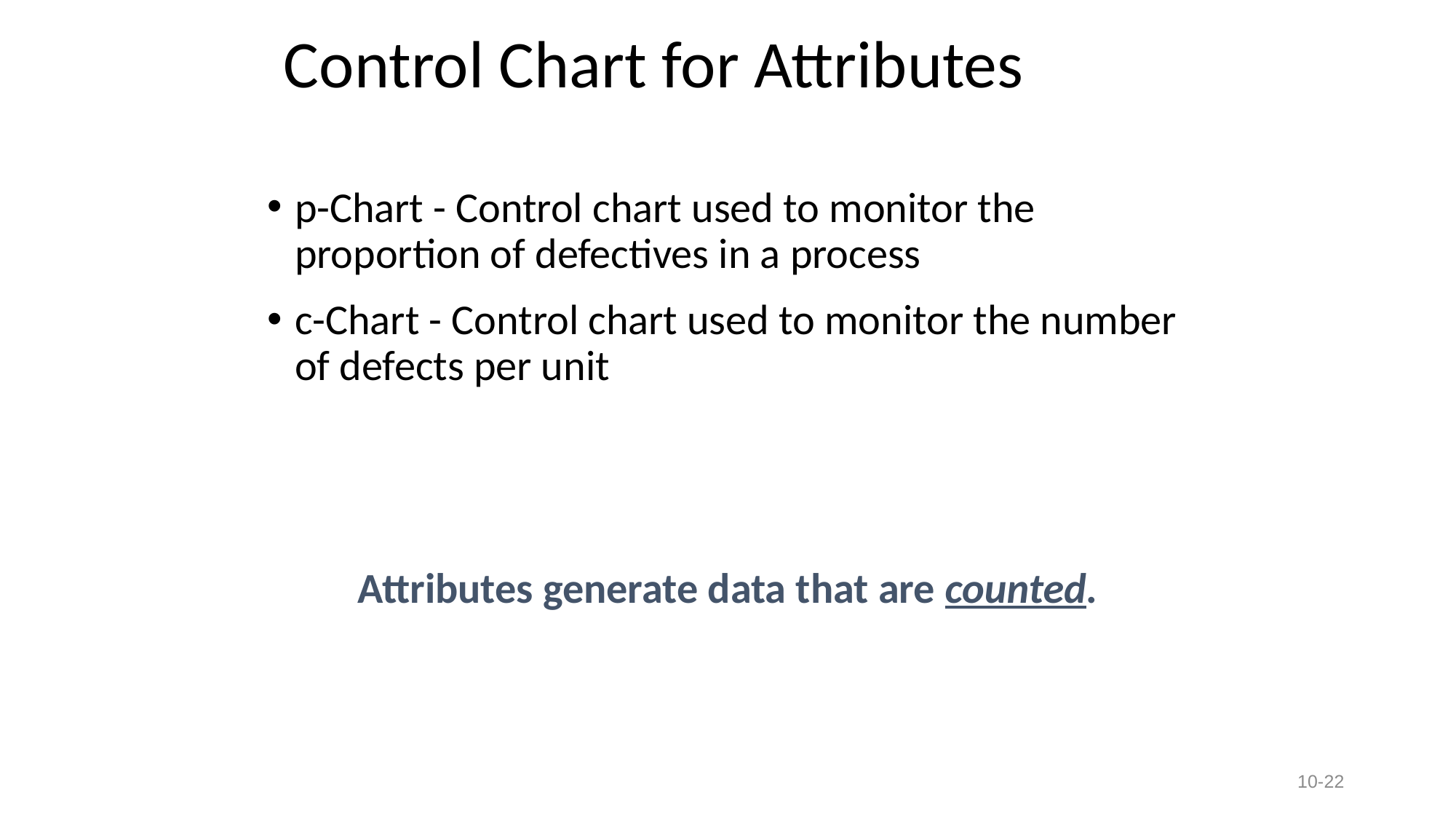

# Control Chart for Attributes
p-Chart - Control chart used to monitor the proportion of defectives in a process
c-Chart - Control chart used to monitor the number of defects per unit
Attributes generate data that are counted.
10-22